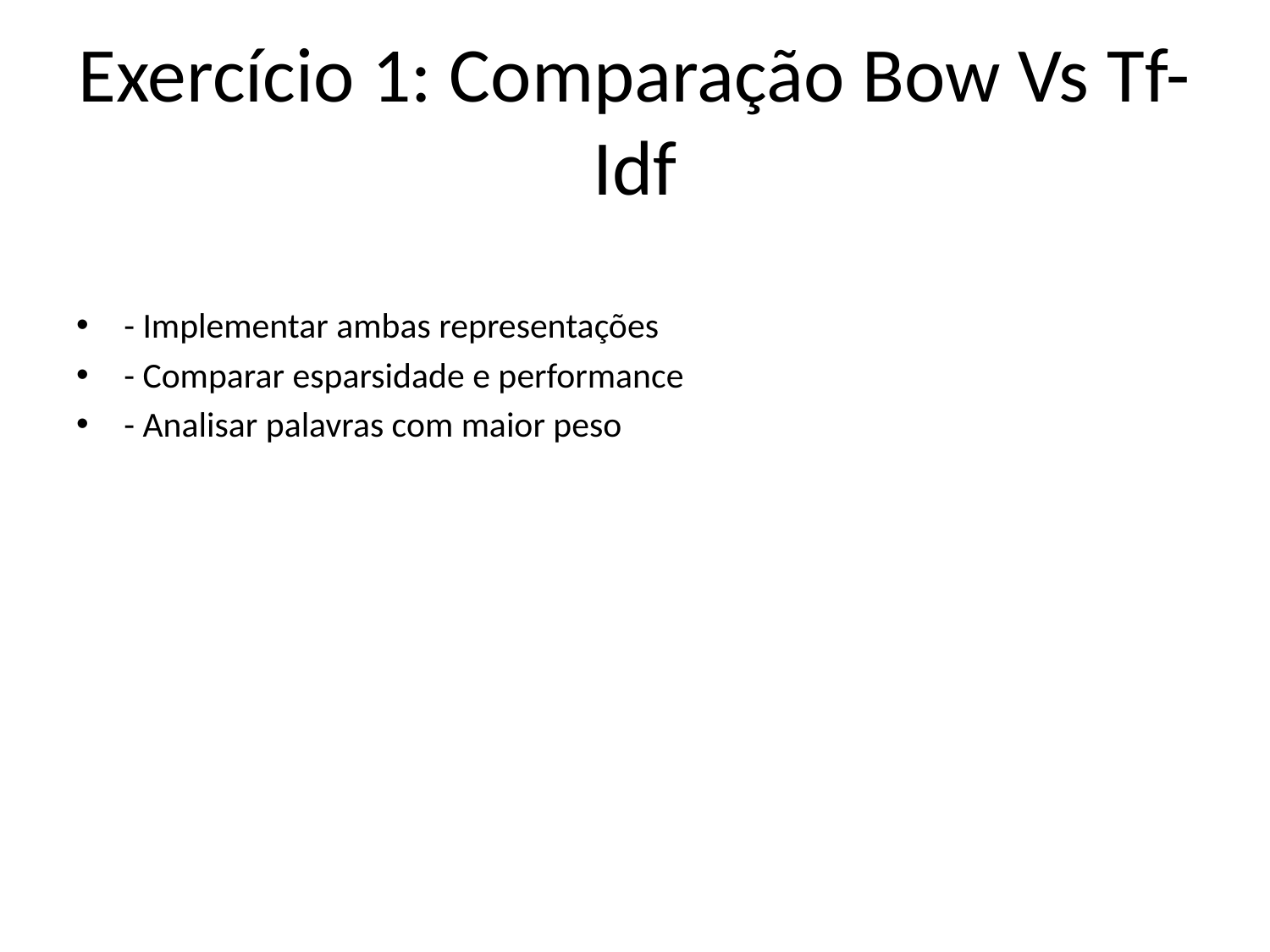

# Exercício 1: Comparação Bow Vs Tf-Idf

- Implementar ambas representações
- Comparar esparsidade e performance
- Analisar palavras com maior peso